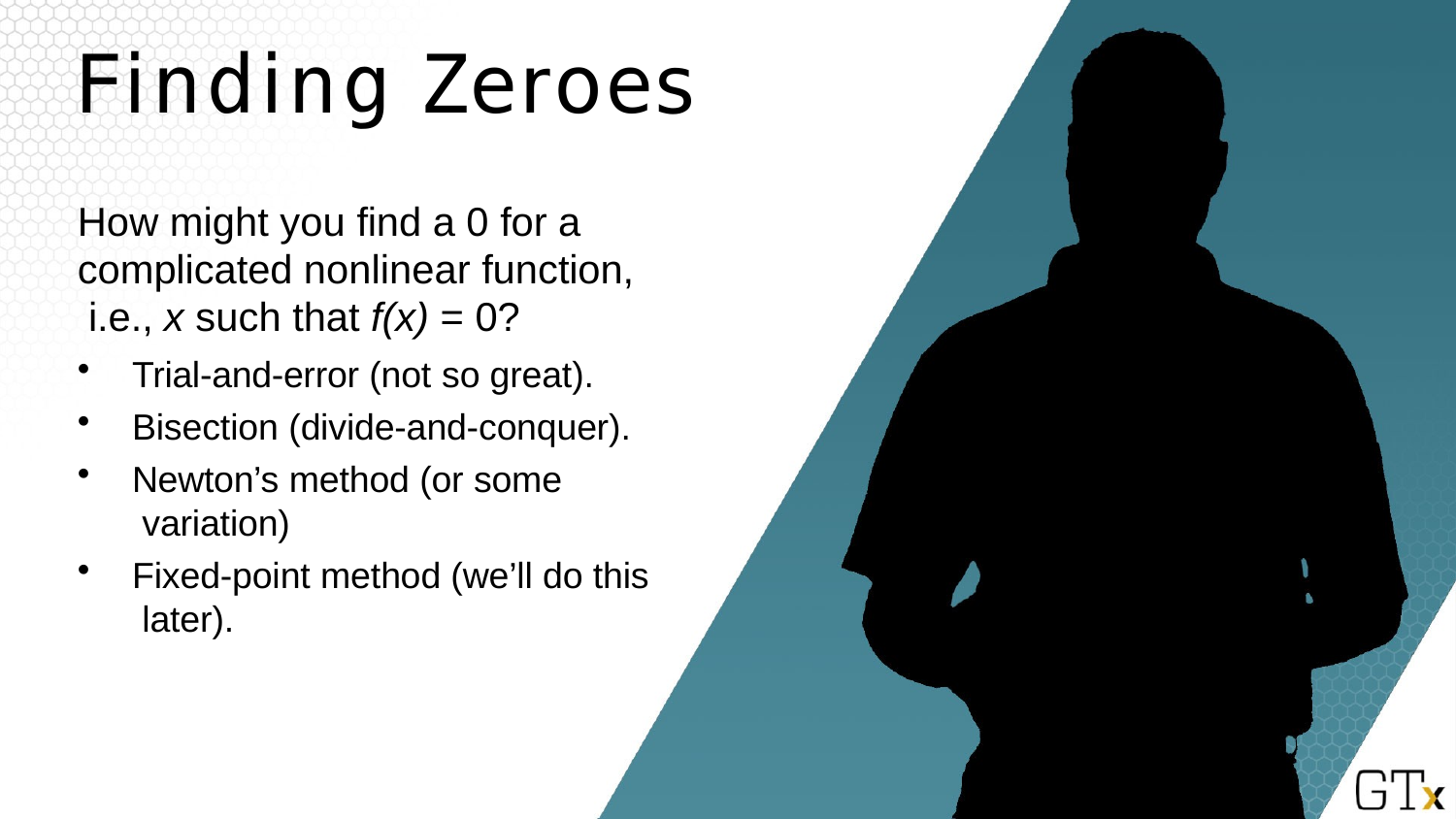

# Finding Zeroes
How might you find a 0 for a  complicated nonlinear function,  i.e., x such that f(x) = 0?
Trial-and-error (not so great).
Bisection (divide-and-conquer).
Newton’s method (or some  variation)
Fixed-point method (we’ll do this  later).